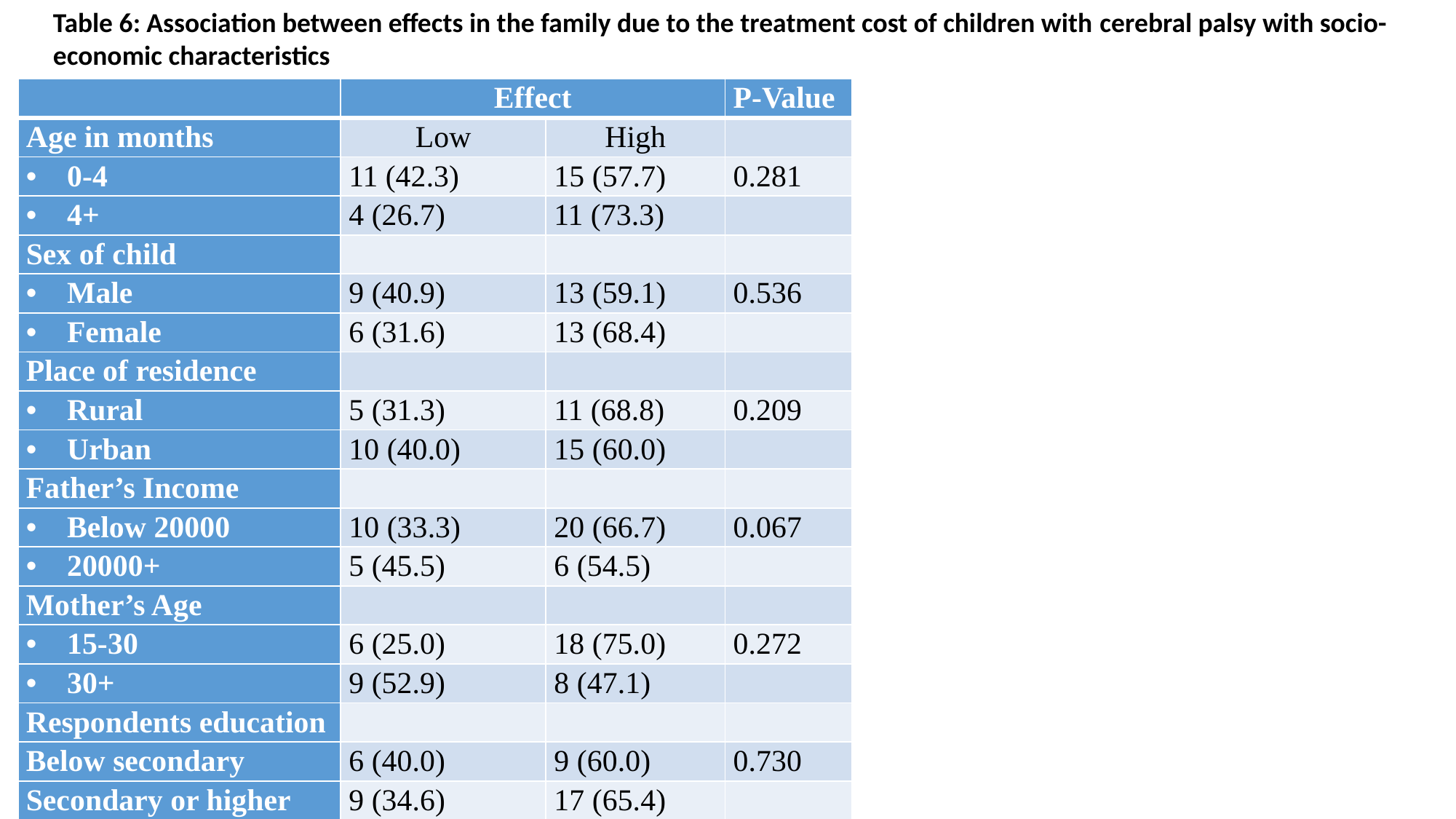

Table 6: Association between effects in the family due to the treatment cost of children with cerebral palsy with socio-economic characteristics
|  | Effect |  | P-Value |
| --- | --- | --- | --- |
| Age in months | Low | High |  |
| 0-4 | 11 (42.3) | 15 (57.7) | 0.281 |
| 4+ | 4 (26.7) | 11 (73.3) |  |
| Sex of child |  |  |  |
| Male | 9 (40.9) | 13 (59.1) | 0.536 |
| Female | 6 (31.6) | 13 (68.4) |  |
| Place of residence |  |  |  |
| Rural | 5 (31.3) | 11 (68.8) | 0.209 |
| Urban | 10 (40.0) | 15 (60.0) |  |
| Father’s Income |  |  |  |
| Below 20000 | 10 (33.3) | 20 (66.7) | 0.067 |
| 20000+ | 5 (45.5) | 6 (54.5) |  |
| Mother’s Age |  |  |  |
| 15-30 | 6 (25.0) | 18 (75.0) | 0.272 |
| 30+ | 9 (52.9) | 8 (47.1) |  |
| Respondents education |  |  |  |
| Below secondary | 6 (40.0) | 9 (60.0) | 0.730 |
| Secondary or higher | 9 (34.6) | 17 (65.4) |  |